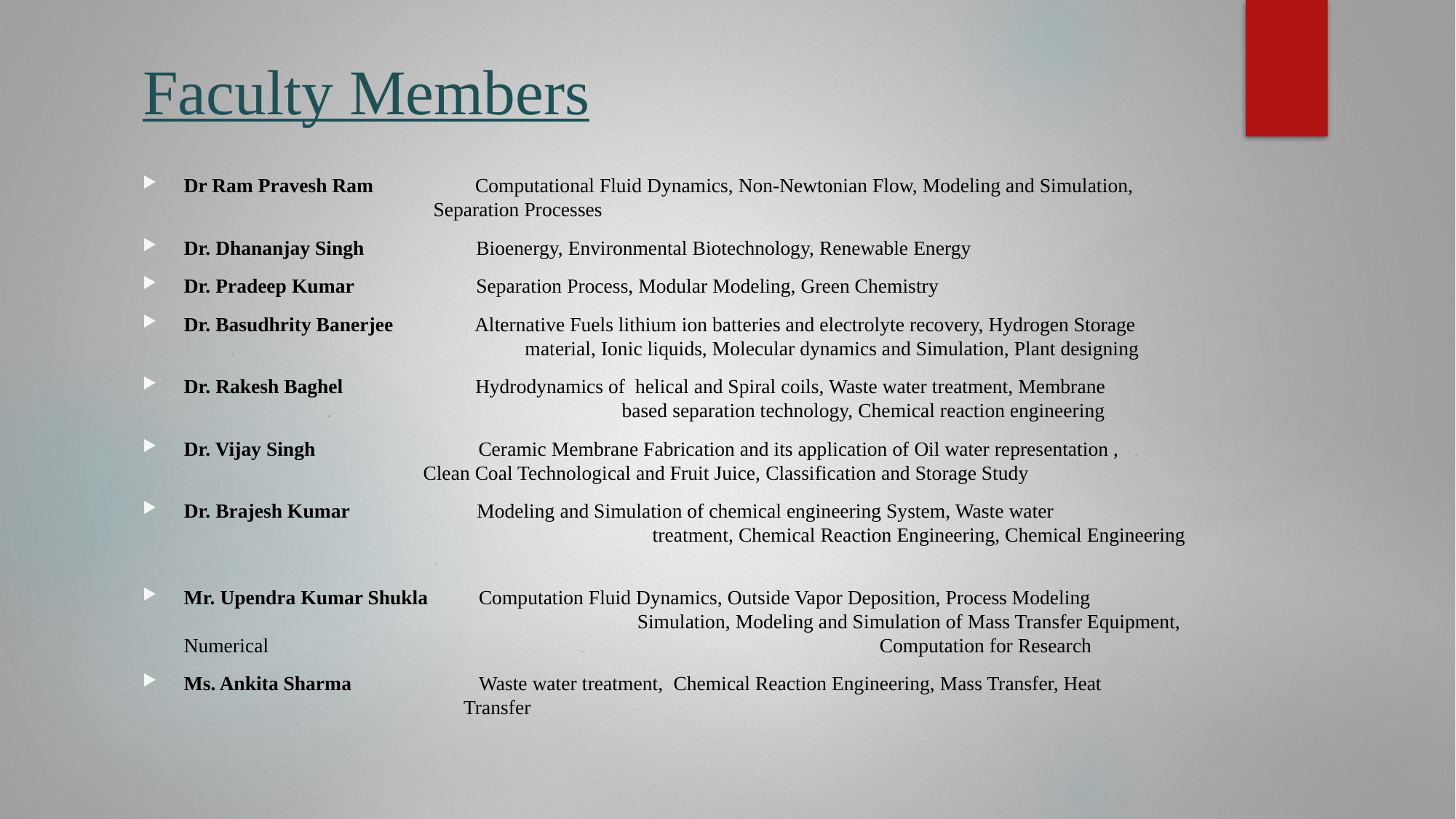

# Faculty Members

Dr Ram Pravesh Ram                    Computational Fluid Dynamics, Non-Newtonian Flow, Modeling and Simulation,  .                                                         Separation Processes
Dr. Dhananjay Singh                      Bioenergy, Environmental Biotechnology, Renewable Energy
Dr. Pradeep Kumar                        Separation Process, Modular Modeling, Green Chemistry
Dr. Basudhrity Banerjee                Alternative Fuels lithium ion batteries and electrolyte recovery, Hydrogen Storage                    .                                                         material, Ionic liquids, Molecular dynamics and Simulation, Plant designing
Dr. Rakesh Baghel                          Hydrodynamics of  helical and Spiral coils, Waste water treatment, Membrane                                             .                                                         based separation technology, Chemical reaction engineering
Dr. Vijay Singh                                Ceramic Membrane Fabrication and its application of Oil water representation ,   .                                                         Clean Coal Technological and Fruit Juice, Classification and Storage Study
Dr. Brajesh Kumar                         Modeling and Simulation of chemical engineering System, Waste water                                                             .                                                         treatment, Chemical Reaction Engineering, Chemical Engineering                                                  .
Mr. Upendra Kumar Shukla          Computation Fluid Dynamics, Outside Vapor Deposition, Process Modeling                                                  .                                                          Simulation, Modeling and Simulation of Mass Transfer Equipment, Numerical .                                                           .                                                          Computation for Research
Ms. Ankita Sharma                         Waste water treatment,  Chemical Reaction Engineering, Mass Transfer, Heat              .                                                          Transfer